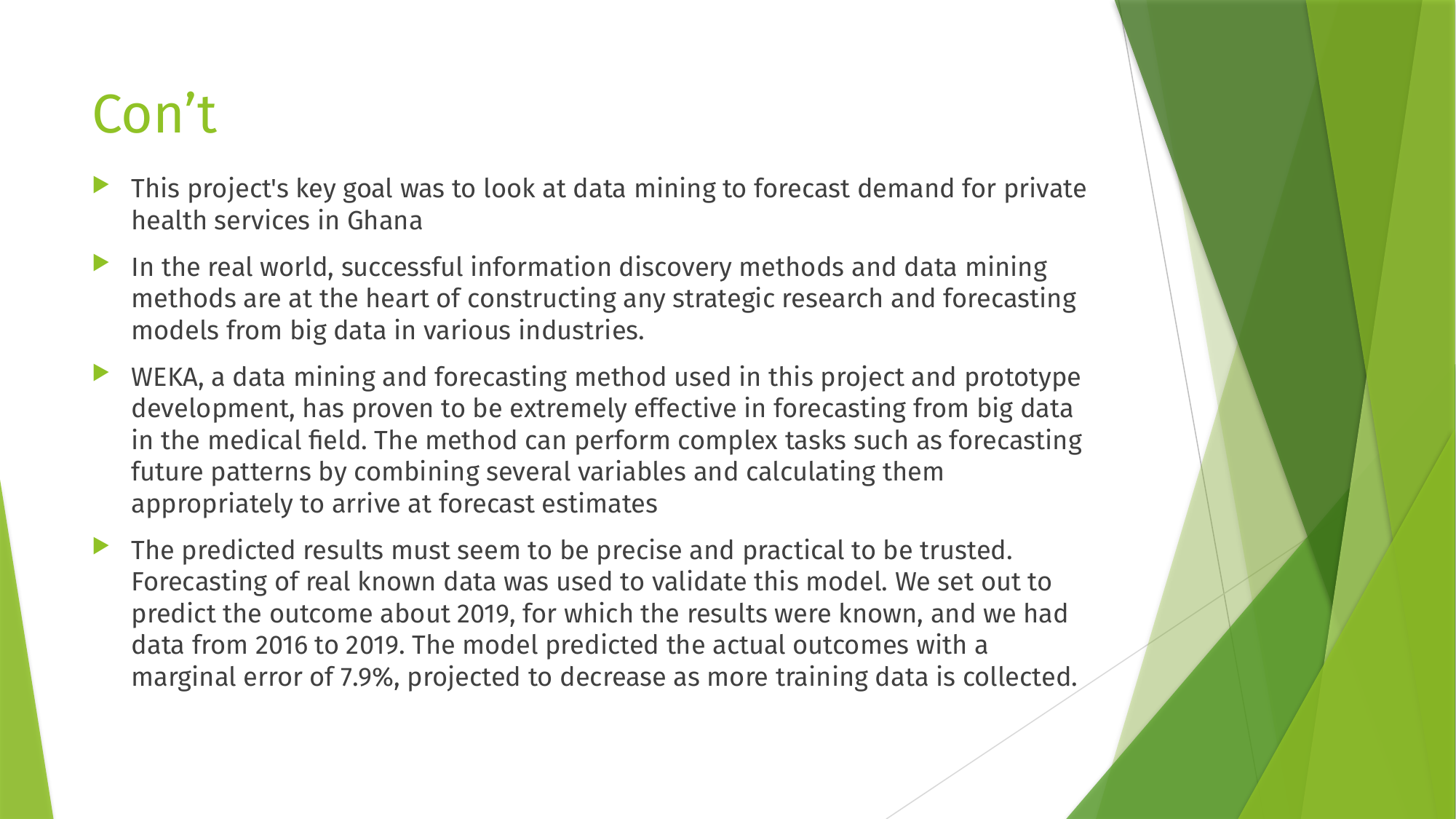

# Con’t
This project's key goal was to look at data mining to forecast demand for private health services in Ghana
In the real world, successful information discovery methods and data mining methods are at the heart of constructing any strategic research and forecasting models from big data in various industries.
WEKA, a data mining and forecasting method used in this project and prototype development, has proven to be extremely effective in forecasting from big data in the medical field. The method can perform complex tasks such as forecasting future patterns by combining several variables and calculating them appropriately to arrive at forecast estimates
The predicted results must seem to be precise and practical to be trusted. Forecasting of real known data was used to validate this model. We set out to predict the outcome about 2019, for which the results were known, and we had data from 2016 to 2019. The model predicted the actual outcomes with a marginal error of 7.9%, projected to decrease as more training data is collected.